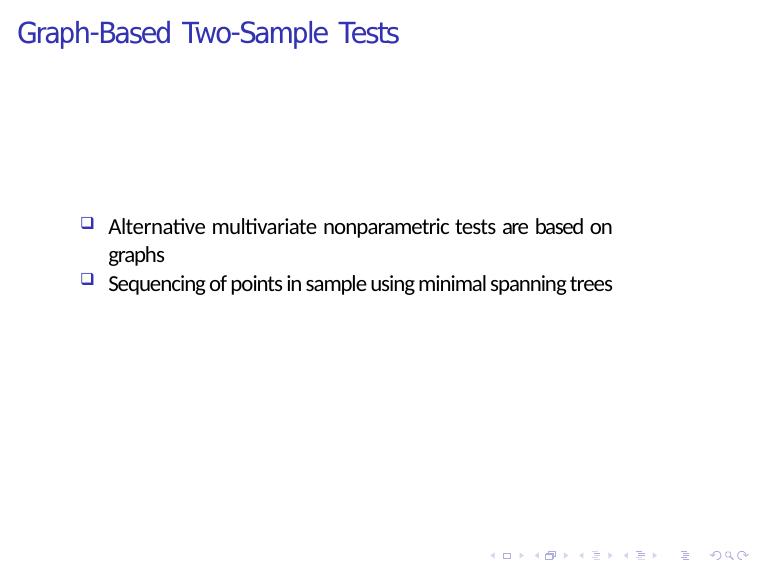

# Graph-Based Two-Sample Tests
Alternative multivariate nonparametric tests are based on  graphs
Sequencing of points in sample using minimal spanning trees